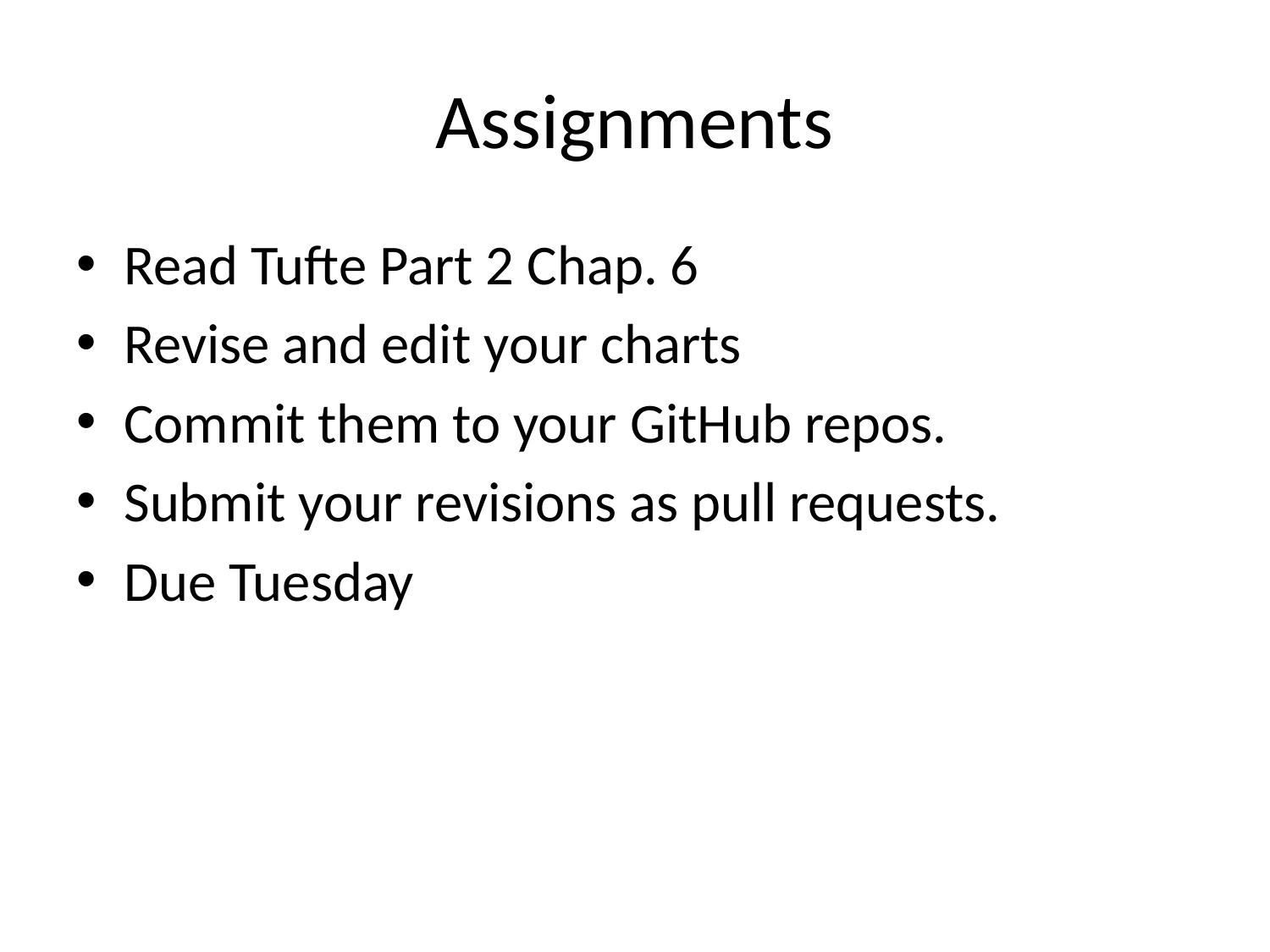

# Assignments
Read Tufte Part 2 Chap. 6
Revise and edit your charts
Commit them to your GitHub repos.
Submit your revisions as pull requests.
Due Tuesday